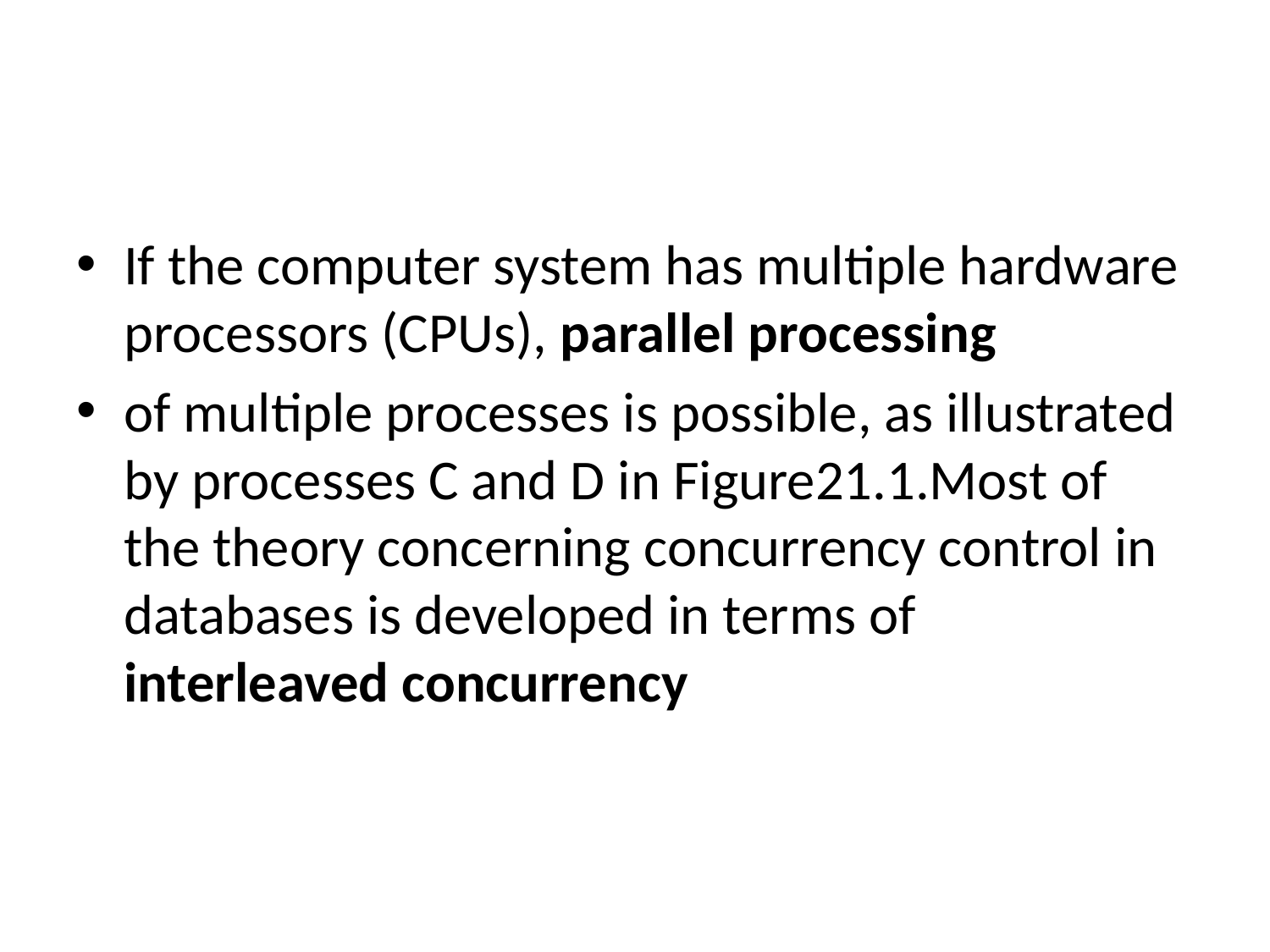

If the computer system has multiple hardware processors (CPUs), parallel processing
of multiple processes is possible, as illustrated by processes C and D in Figure21.1.Most of the theory concerning concurrency control in databases is developed in terms of interleaved concurrency